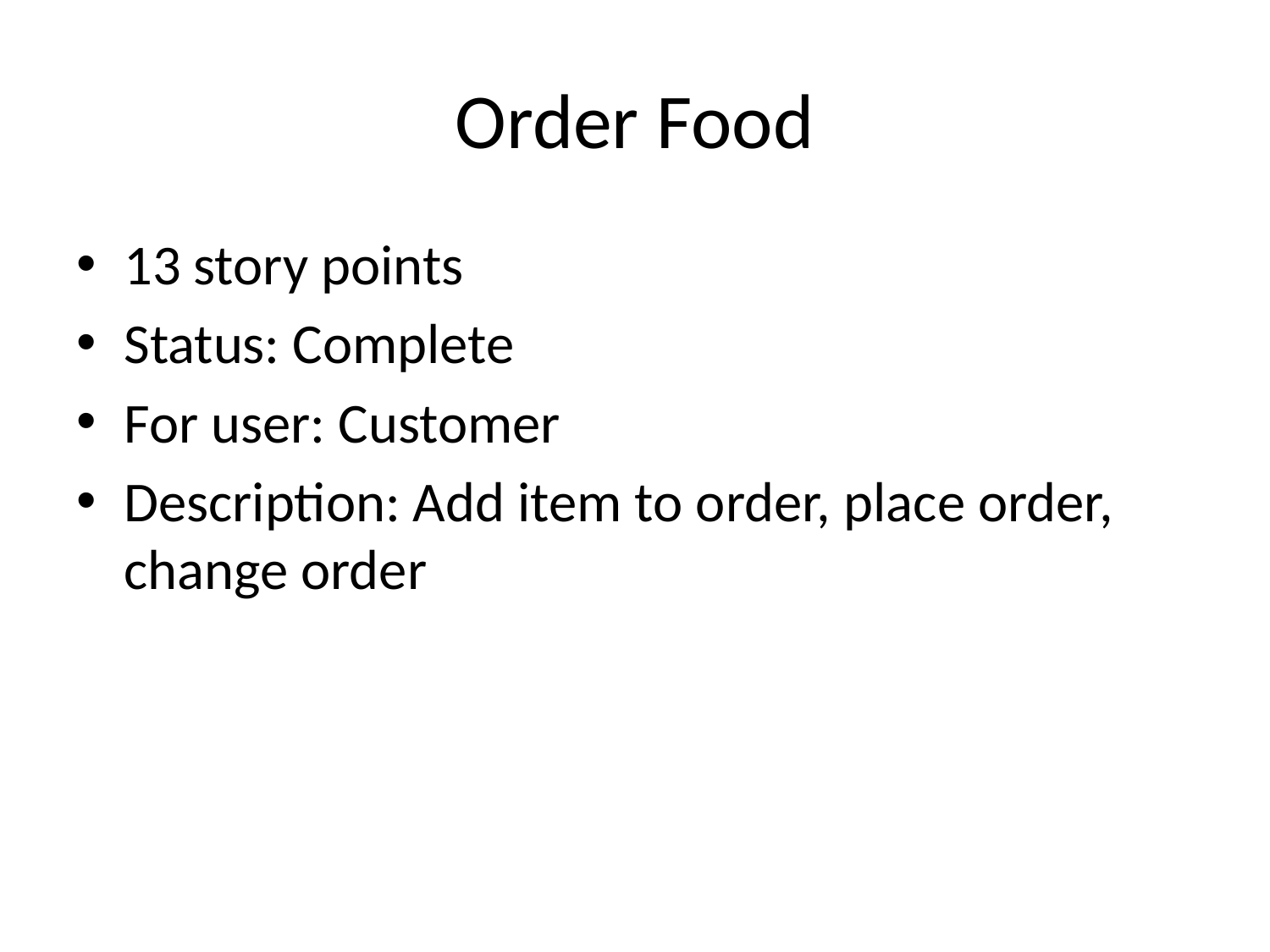

# Order Food
13 story points
Status: Complete
For user: Customer
Description: Add item to order, place order, change order